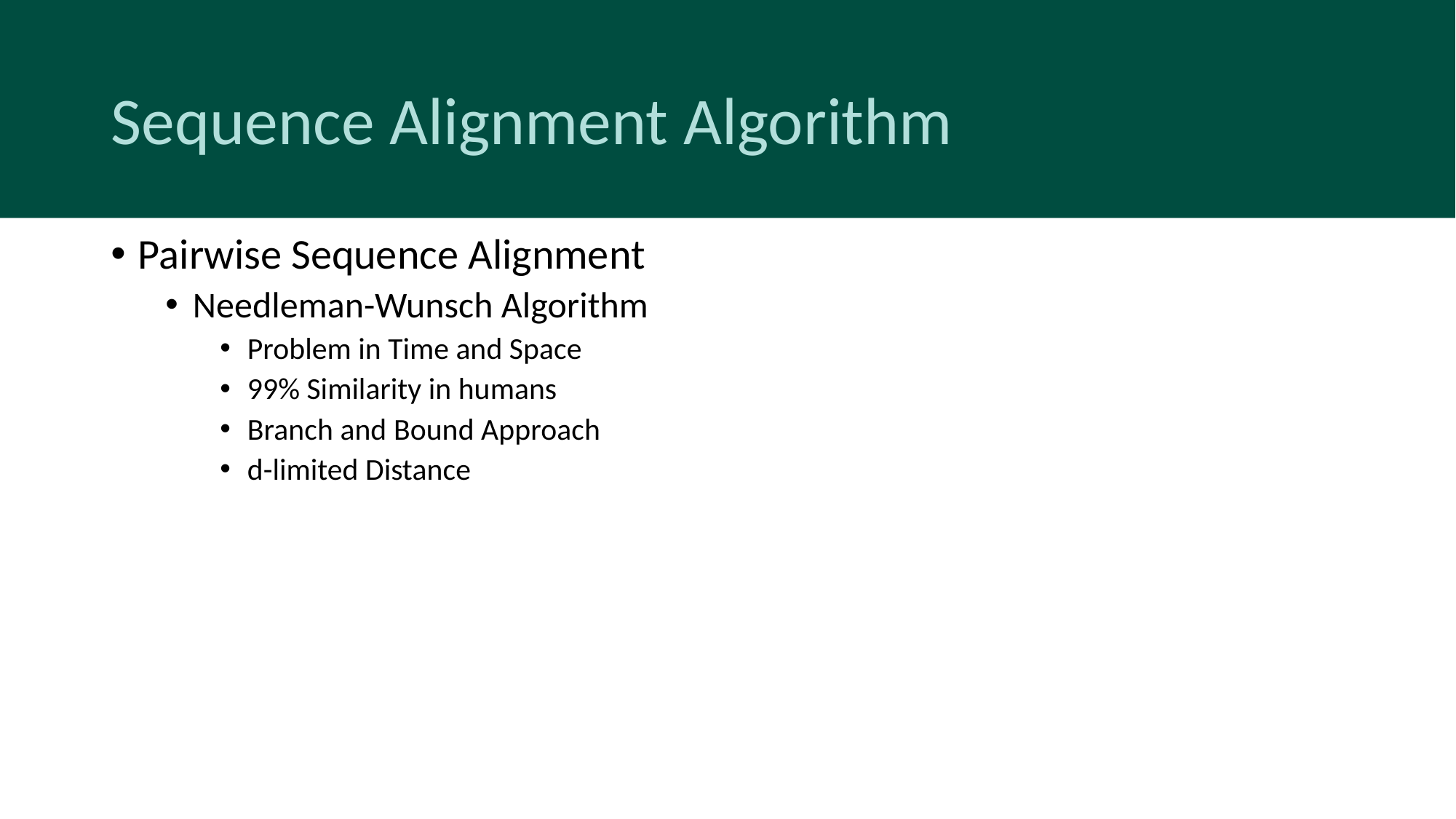

# Sequence Alignment Algorithm
Pairwise Sequence Alignment
Needleman-Wunsch Algorithm
Problem in Time and Space
99% Similarity in humans
Branch and Bound Approach
d-limited Distance